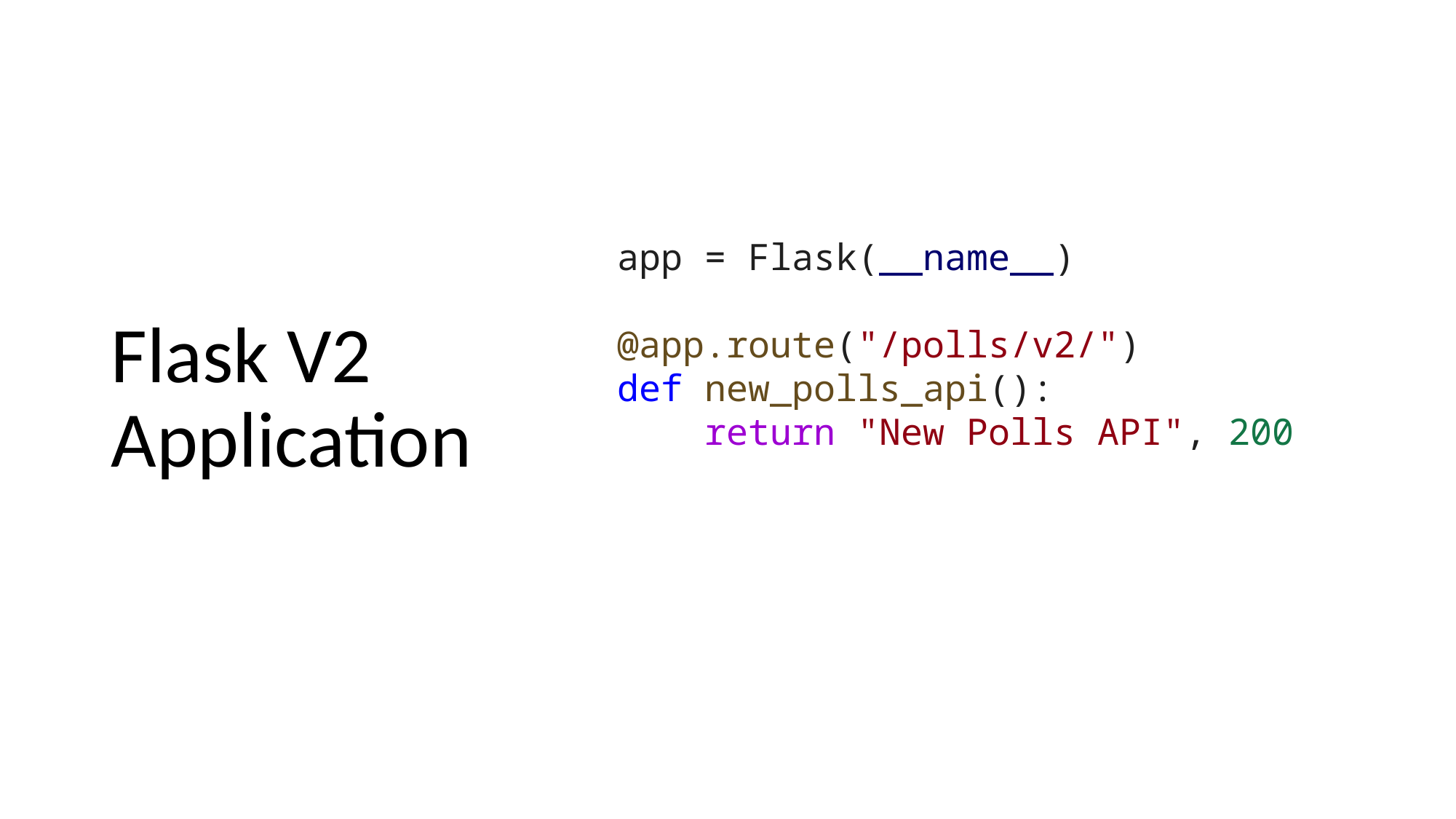

# Flask V2 Application
app = Flask(__name__)

@app.route("/polls/v2/")
def new_polls_api():
    return "New Polls API", 200